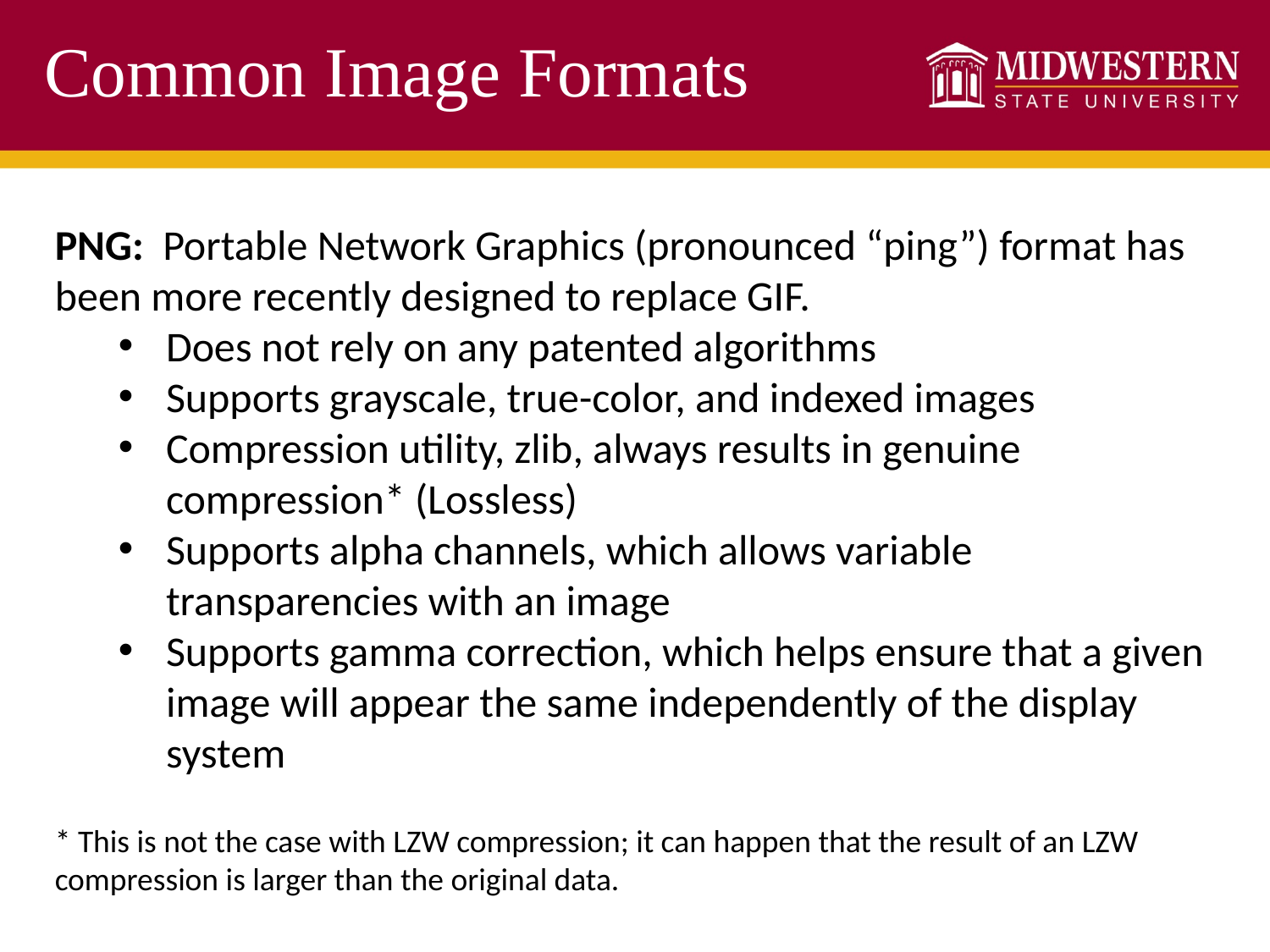

Common Image Formats
PNG:  Portable Network Graphics (pronounced “ping”) format has been more recently designed to replace GIF.
Does not rely on any patented algorithms
Supports grayscale, true-color, and indexed images
Compression utility, zlib, always results in genuine compression* (Lossless)
Supports alpha channels, which allows variable transparencies with an image
Supports gamma correction, which helps ensure that a given image will appear the same independently of the display system
* This is not the case with LZW compression; it can happen that the result of an LZW compression is larger than the original data.